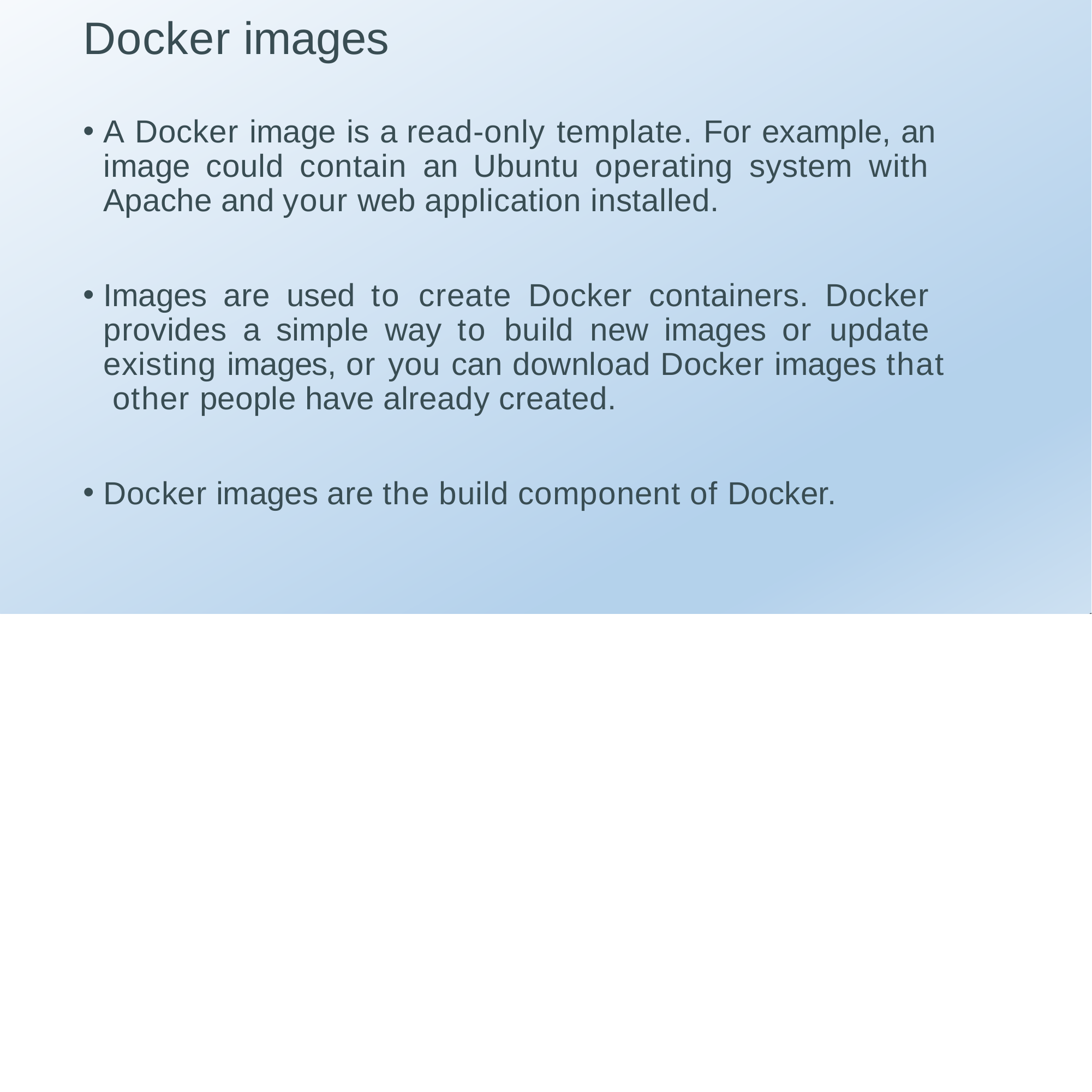

# Docker images
A Docker image is a read-only template. For example, an  image could contain an Ubuntu operating system with  Apache and your web application installed.

Images are used to create Docker containers. Docker  provides a simple way to build new images or update  existing images, or you can download Docker images that  other people have already created.

Docker images are the build component of Docker.